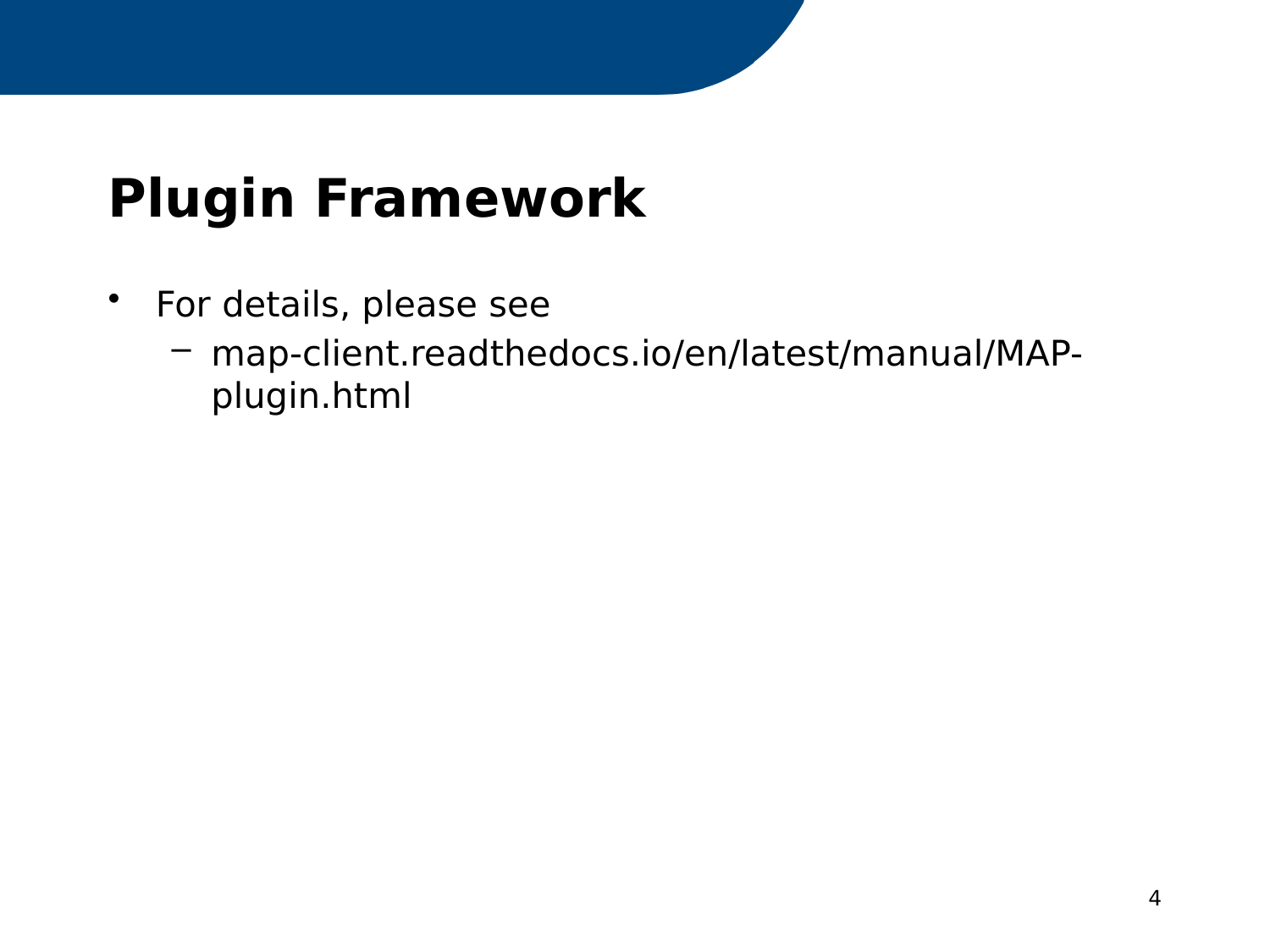

# Plugin Framework
For details, please see
map-client.readthedocs.io/en/latest/manual/MAP-plugin.html
4